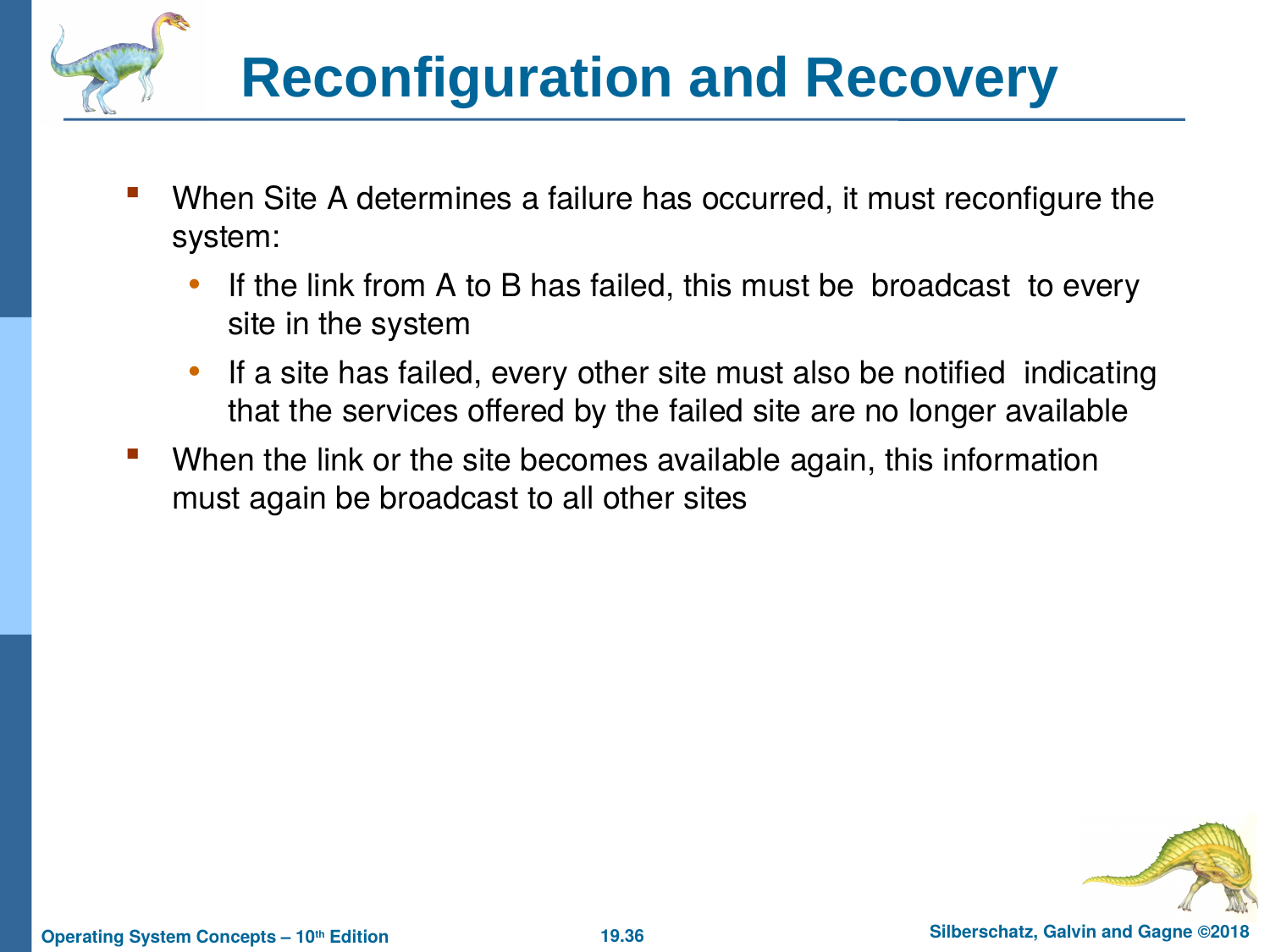

# Reconfiguration and Recovery
When Site A determines a failure has occurred, it must reconfigure the system:
If the link from A to B has failed, this must be  broadcast  to every site in the system
If a site has failed, every other site must also be notified  indicating that the services offered by the failed site are no longer available
When the link or the site becomes available again, this information must again be broadcast to all other sites